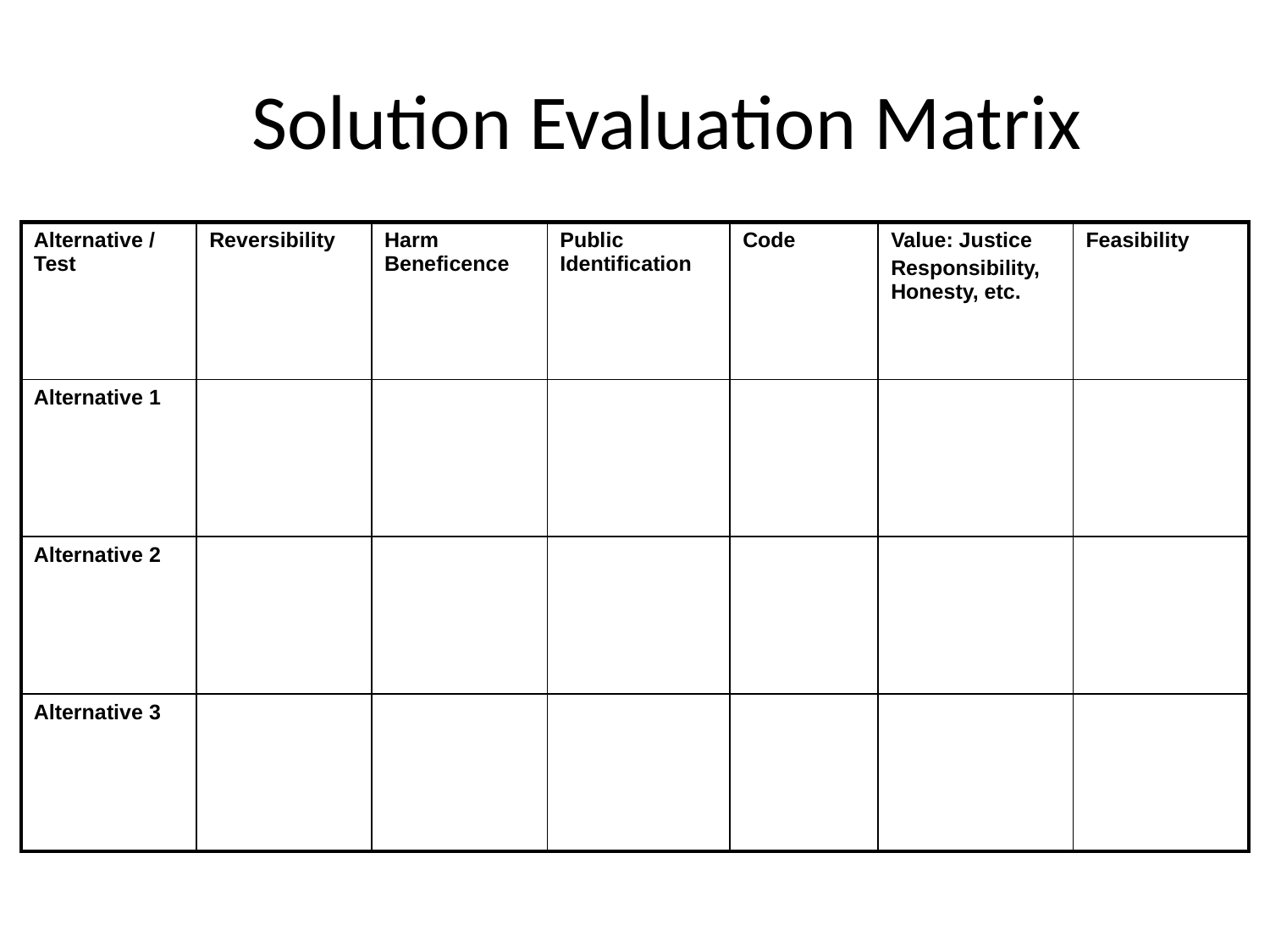

# Solution Evaluation Matrix
| Alternative / Test | Reversibility | Harm Beneficence | Public Identification | Code | Value: Justice Responsibility, Honesty, etc. | Feasibility |
| --- | --- | --- | --- | --- | --- | --- |
| Alternative 1 |  |  |  |  |  |  |
| Alternative 2 |  |  |  |  |  |  |
| Alternative 3 |  |  |  |  |  |  |